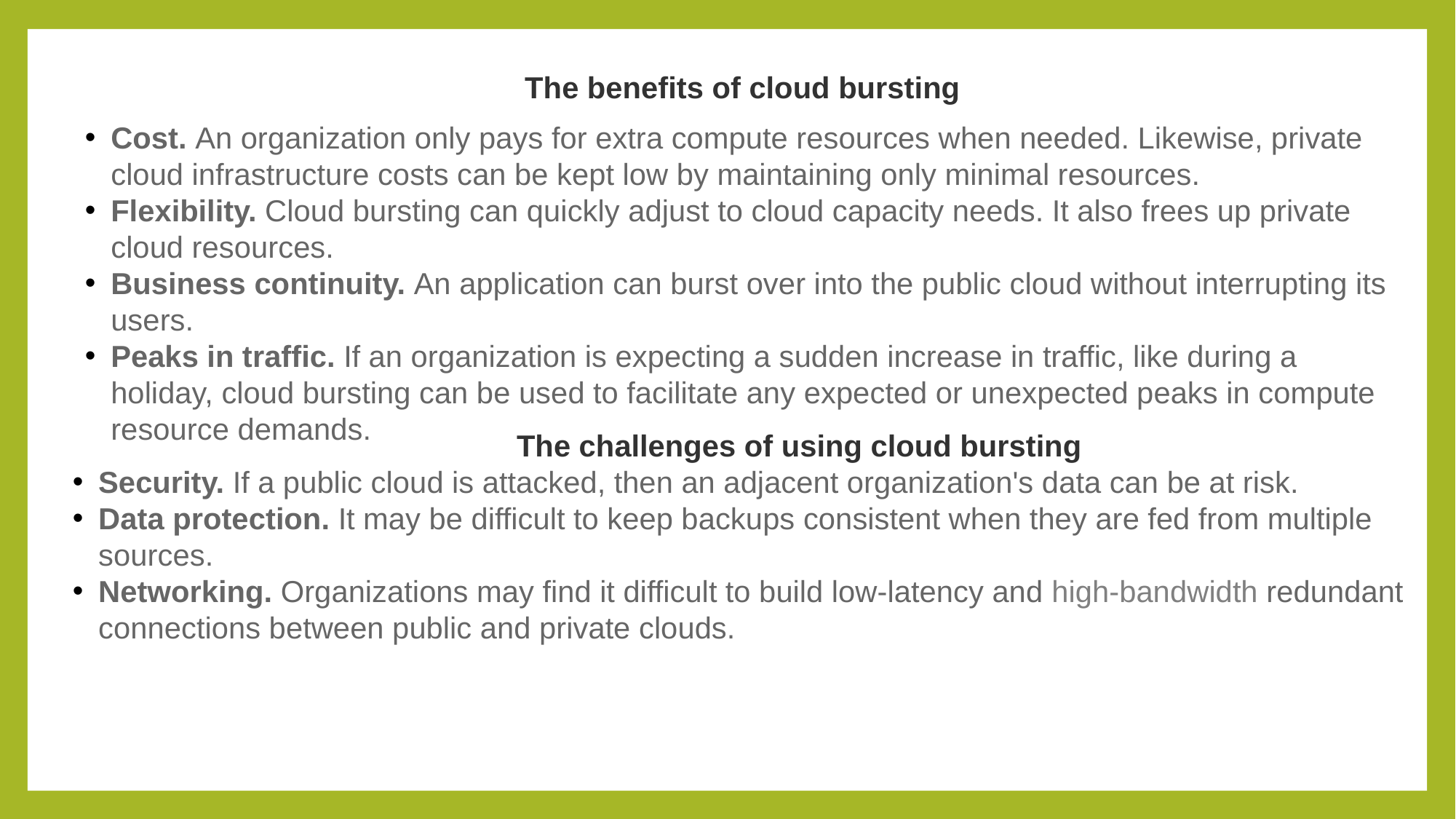

The benefits of cloud bursting
Cost. An organization only pays for extra compute resources when needed. Likewise, private cloud infrastructure costs can be kept low by maintaining only minimal resources.
Flexibility. Cloud bursting can quickly adjust to cloud capacity needs. It also frees up private cloud resources.
Business continuity. An application can burst over into the public cloud without interrupting its users.
Peaks in traffic. If an organization is expecting a sudden increase in traffic, like during a holiday, cloud bursting can be used to facilitate any expected or unexpected peaks in compute resource demands.
The challenges of using cloud bursting
Security. If a public cloud is attacked, then an adjacent organization's data can be at risk.
Data protection. It may be difficult to keep backups consistent when they are fed from multiple sources.
Networking. Organizations may find it difficult to build low-latency and high-bandwidth redundant connections between public and private clouds.